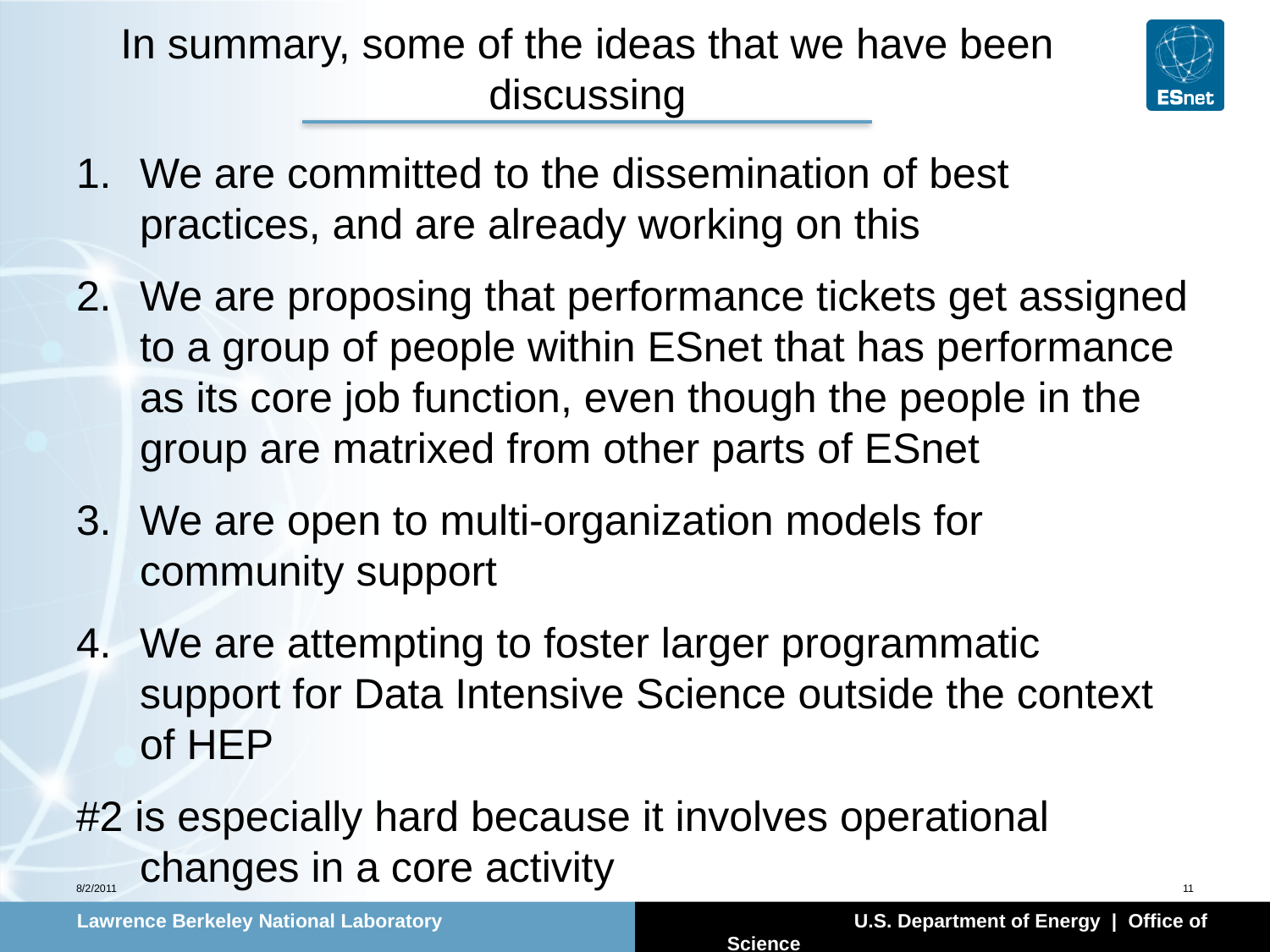

# In summary, some of the ideas that we have been discussing
We are committed to the dissemination of best practices, and are already working on this
We are proposing that performance tickets get assigned to a group of people within ESnet that has performance as its core job function, even though the people in the group are matrixed from other parts of ESnet
We are open to multi-organization models for community support
We are attempting to foster larger programmatic support for Data Intensive Science outside the context of HEP
#2 is especially hard because it involves operational changes in a core activity
8/2/2011
11